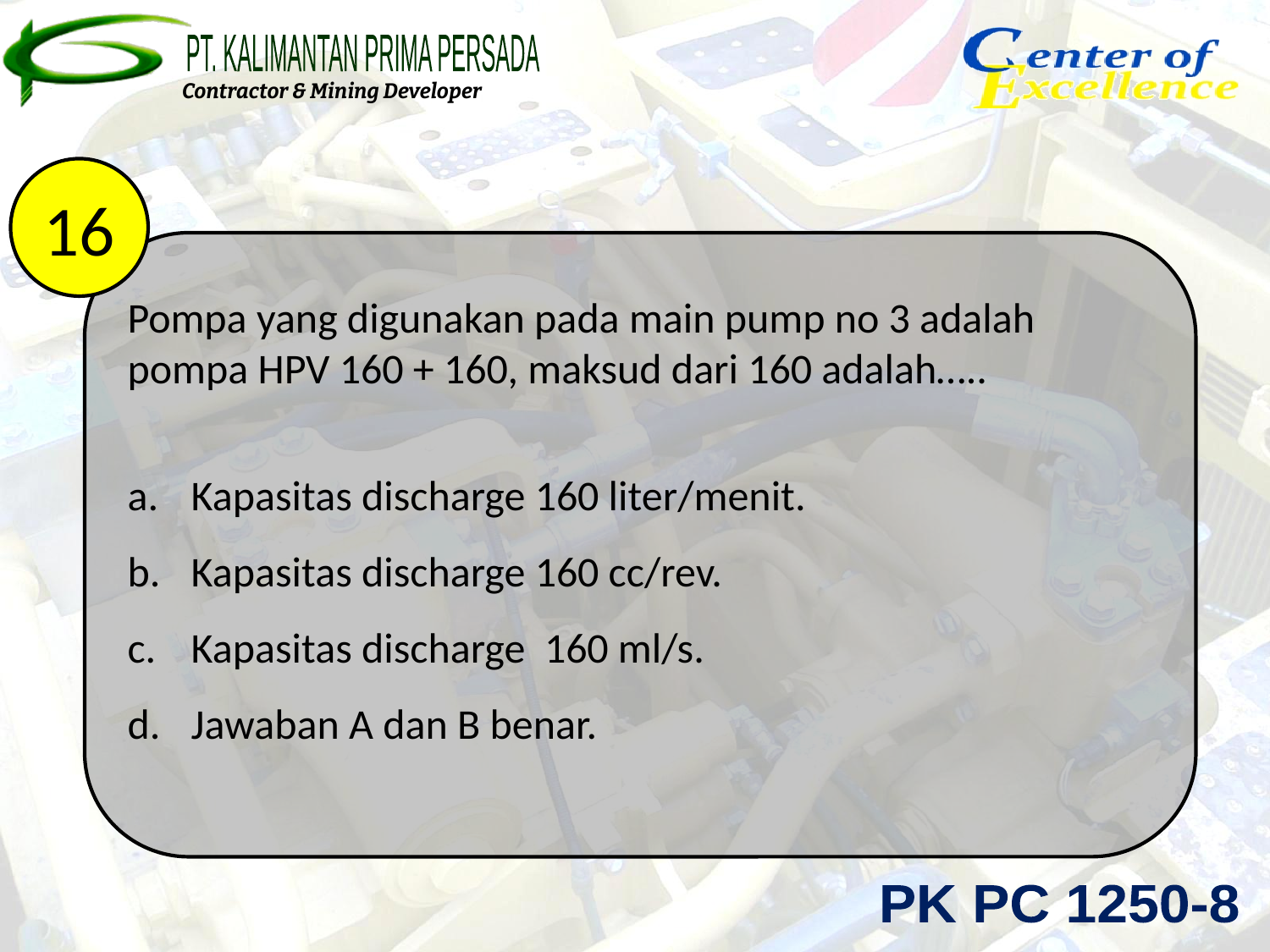

16
Pompa yang digunakan pada main pump no 3 adalah pompa HPV 160 + 160, maksud dari 160 adalah…..

Kapasitas discharge 160 liter/menit.
Kapasitas discharge 160 cc/rev.
Kapasitas discharge  160 ml/s.
Jawaban A dan B benar.